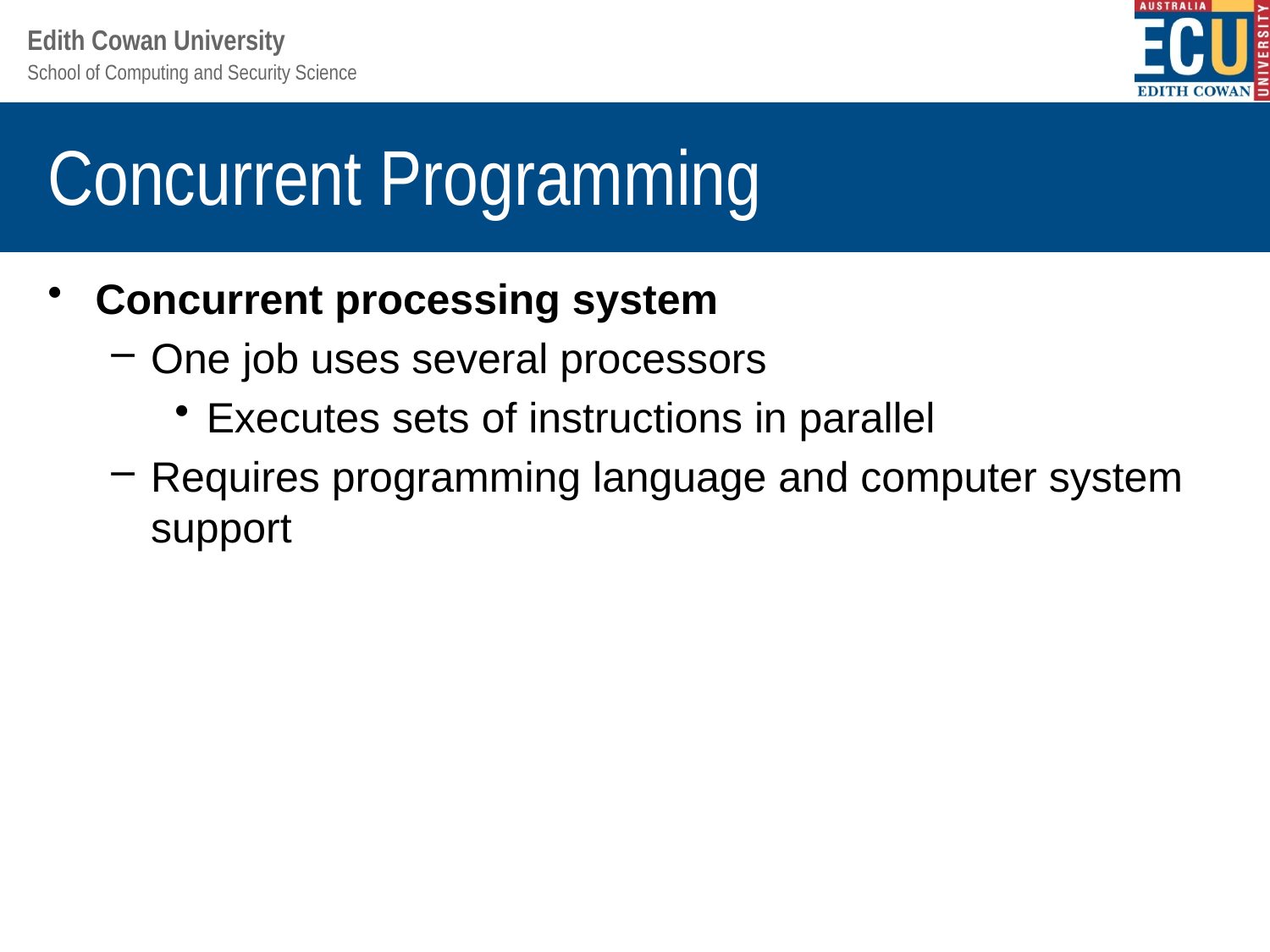

# Concurrent Programming
Concurrent processing system
One job uses several processors
Executes sets of instructions in parallel
Requires programming language and computer system support